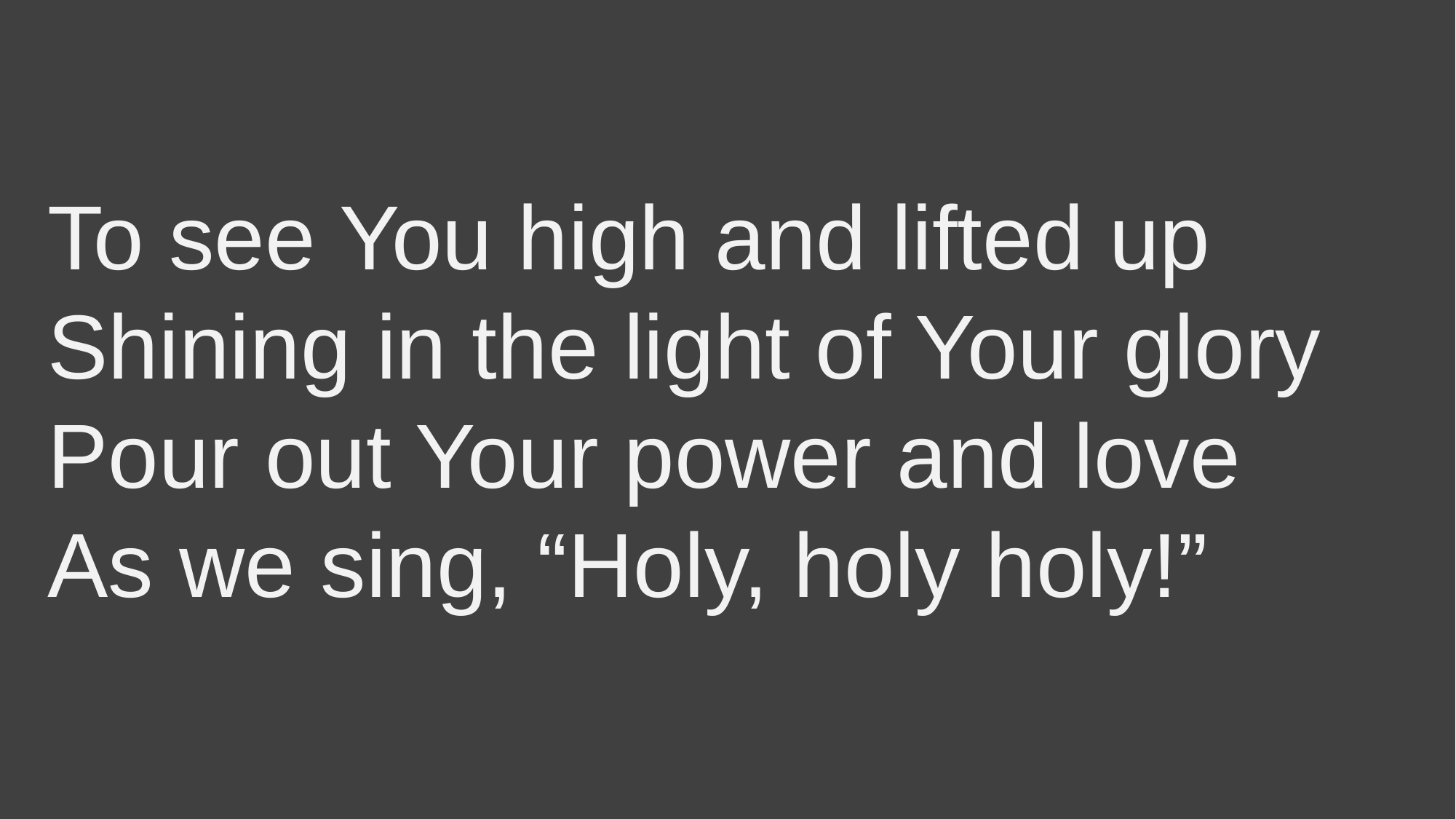

To see You high and lifted up
Shining in the light of Your glory
Pour out Your power and love
As we sing, “Holy, holy holy!”